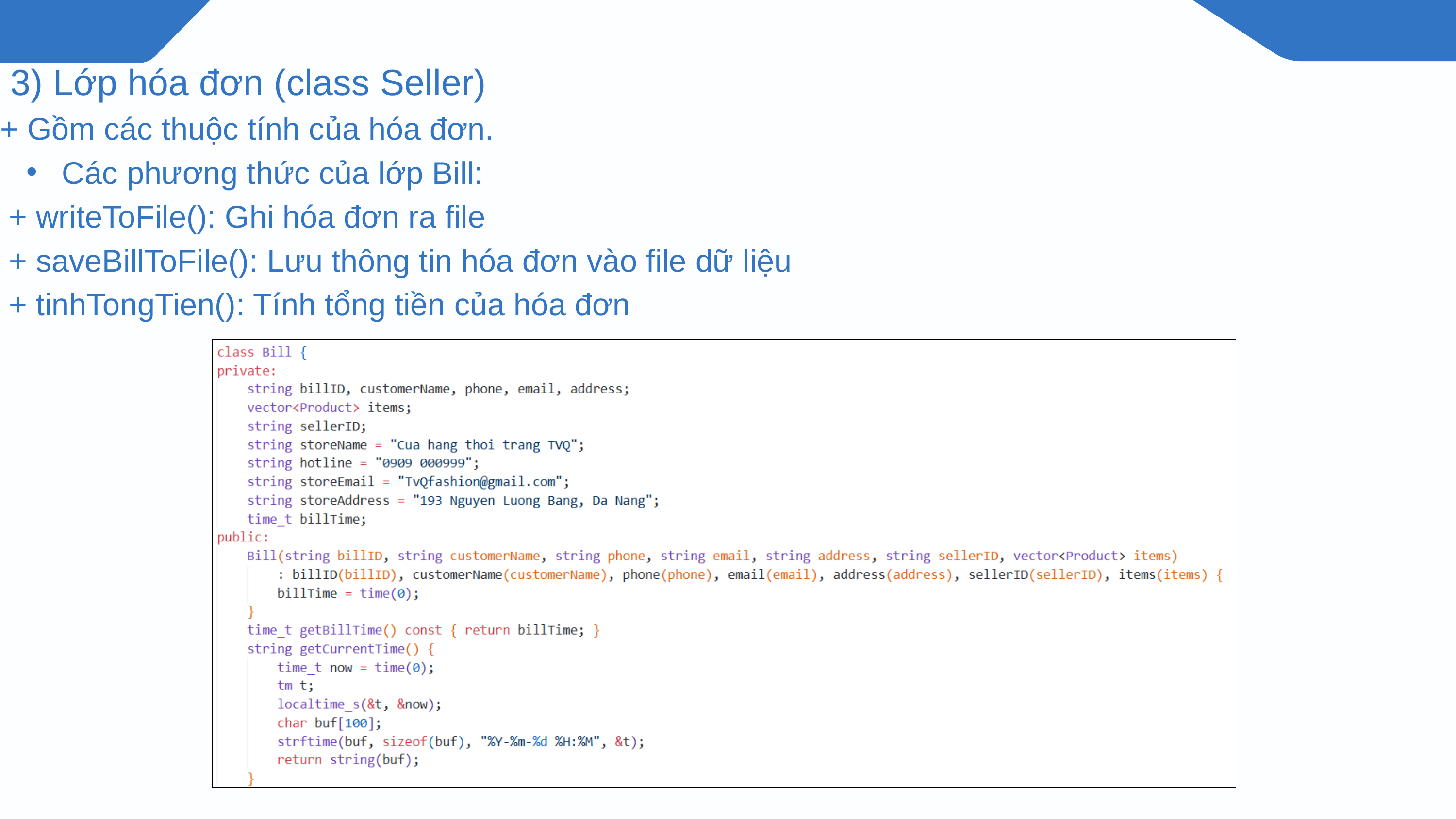

3) Lớp hóa đơn (class Seller)
+ Gồm các thuộc tính của hóa đơn.
 Các phương thức của lớp Bill:
 + writeToFile(): Ghi hóa đơn ra file
 + saveBillToFile(): Lưu thông tin hóa đơn vào file dữ liệu
 + tinhTongTien(): Tính tổng tiền của hóa đơn